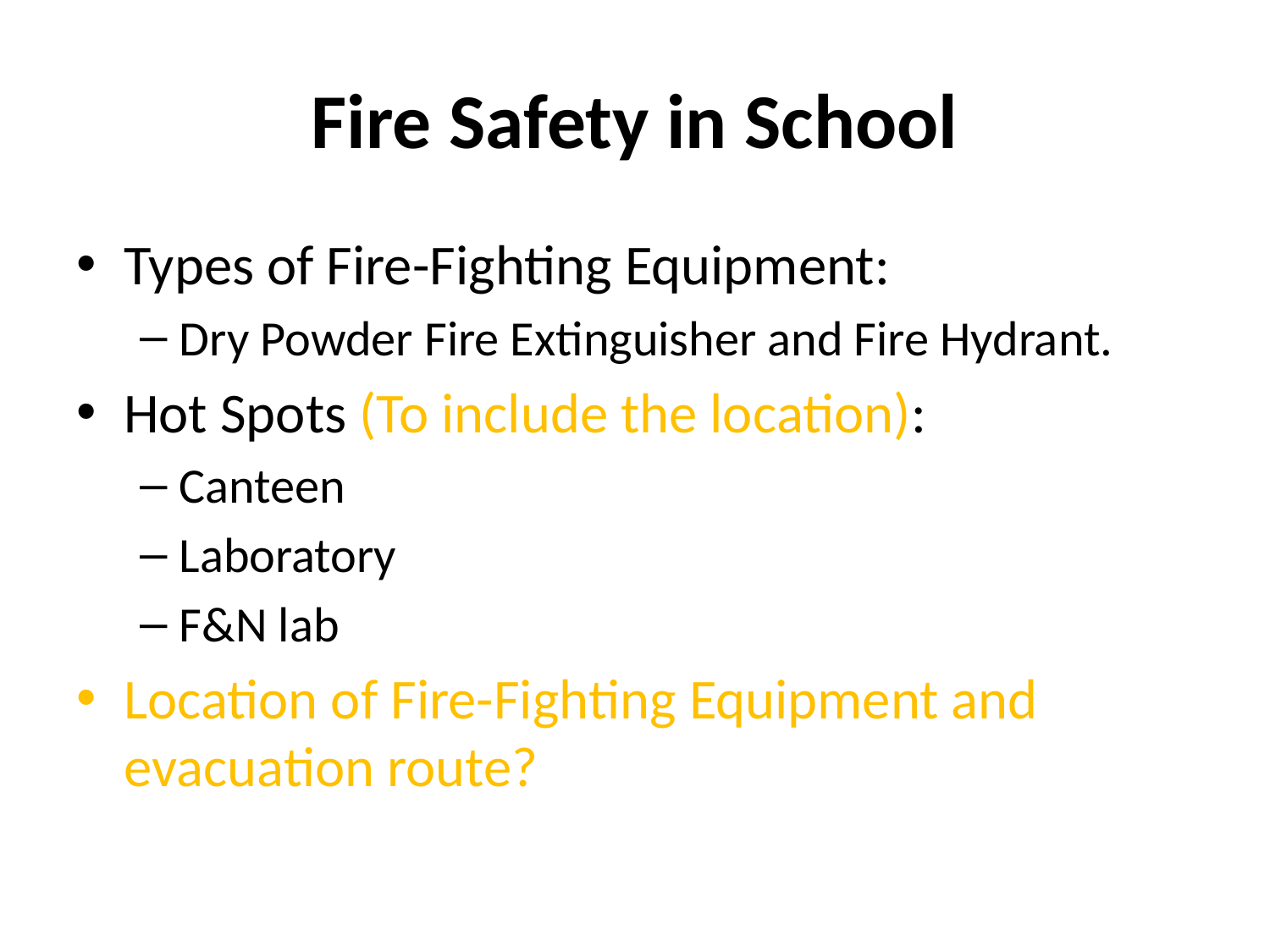

# Fire Safety in School
Types of Fire-Fighting Equipment:
Dry Powder Fire Extinguisher and Fire Hydrant.
Hot Spots (To include the location):
Canteen
Laboratory
F&N lab
Location of Fire-Fighting Equipment and evacuation route?